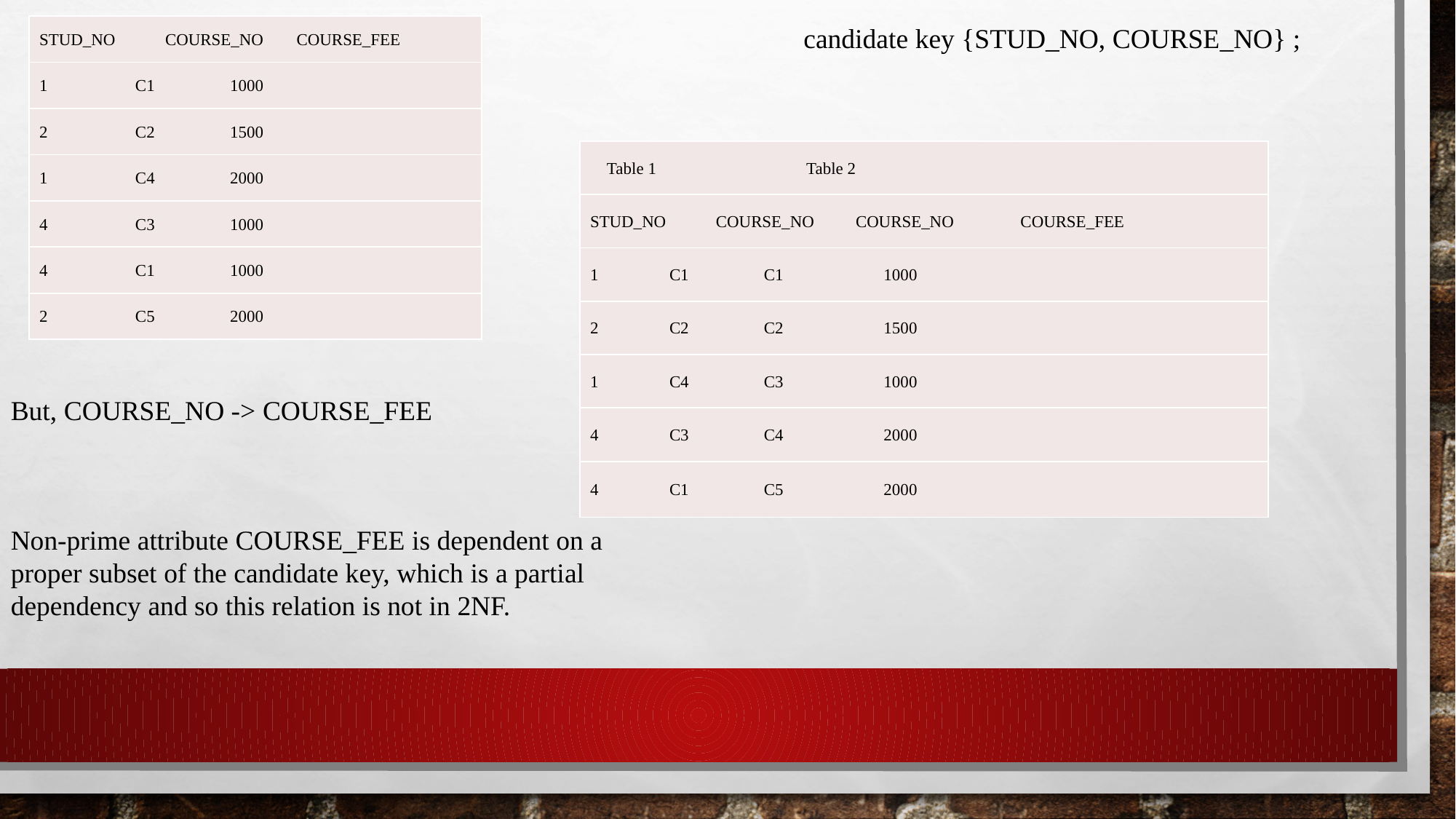

| STUD\_NO COURSE\_NO COURSE\_FEE |
| --- |
| 1 C1 1000 |
| 2 C2 1500 |
| 1 C4 2000 |
| 4 C3 1000 |
| 4 C1 1000 |
| 2 C5 2000 |
candidate key {STUD_NO, COURSE_NO} ;
| Table 1 Table 2 |
| --- |
| STUD\_NO COURSE\_NO COURSE\_NO COURSE\_FEE |
| 1 C1 C1 1000 |
| 2 C2 C2 1500 |
| 1 C4 C3 1000 |
| 4 C3 C4 2000 |
| 4 C1 C5 2000 |
But, COURSE_NO -> COURSE_FEE
Non-prime attribute COURSE_FEE is dependent on a proper subset of the candidate key, which is a partial dependency and so this relation is not in 2NF.